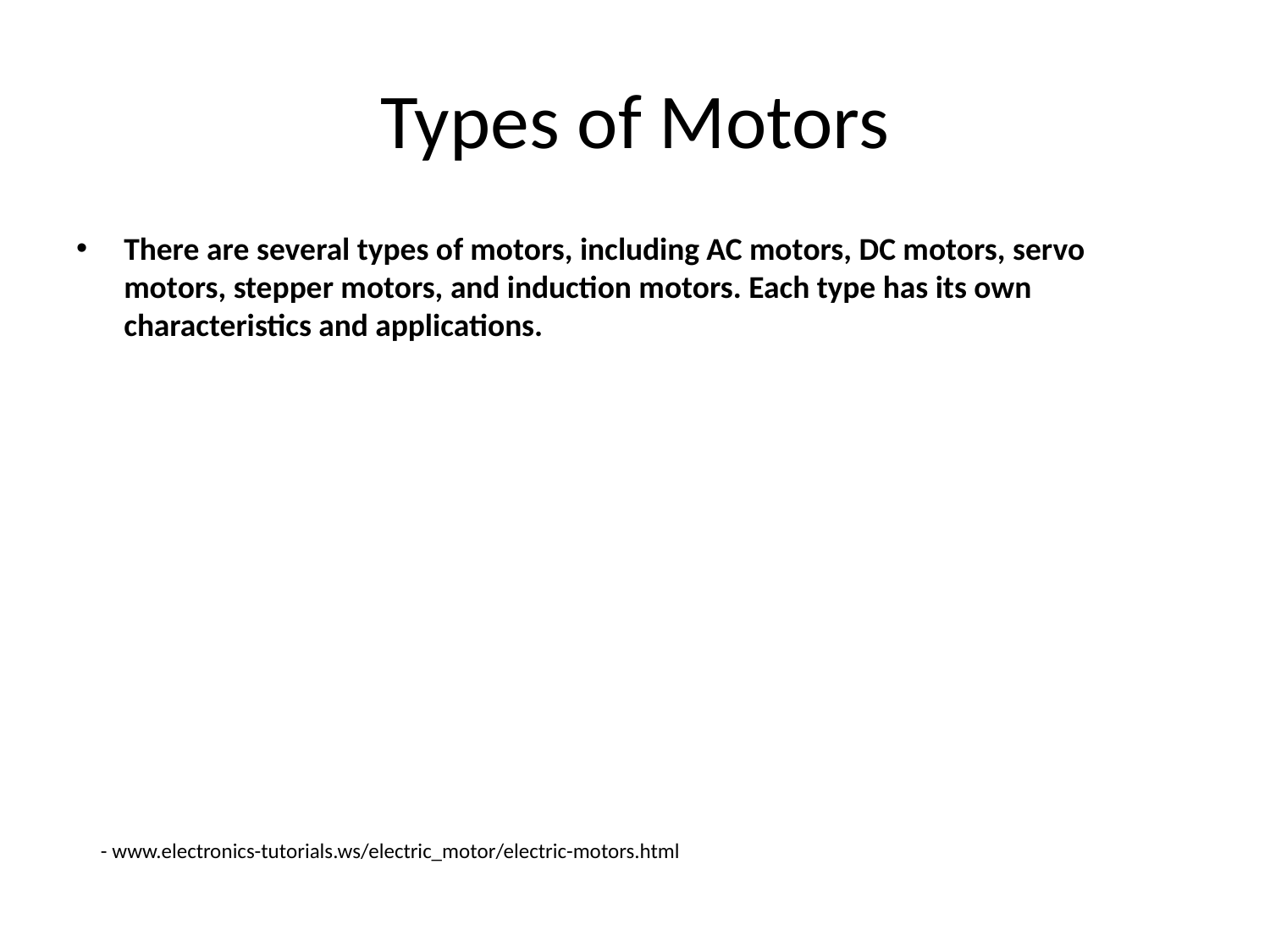

# Types of Motors
There are several types of motors, including AC motors, DC motors, servo motors, stepper motors, and induction motors. Each type has its own characteristics and applications.

- www.electronics-tutorials.ws/electric_motor/electric-motors.html